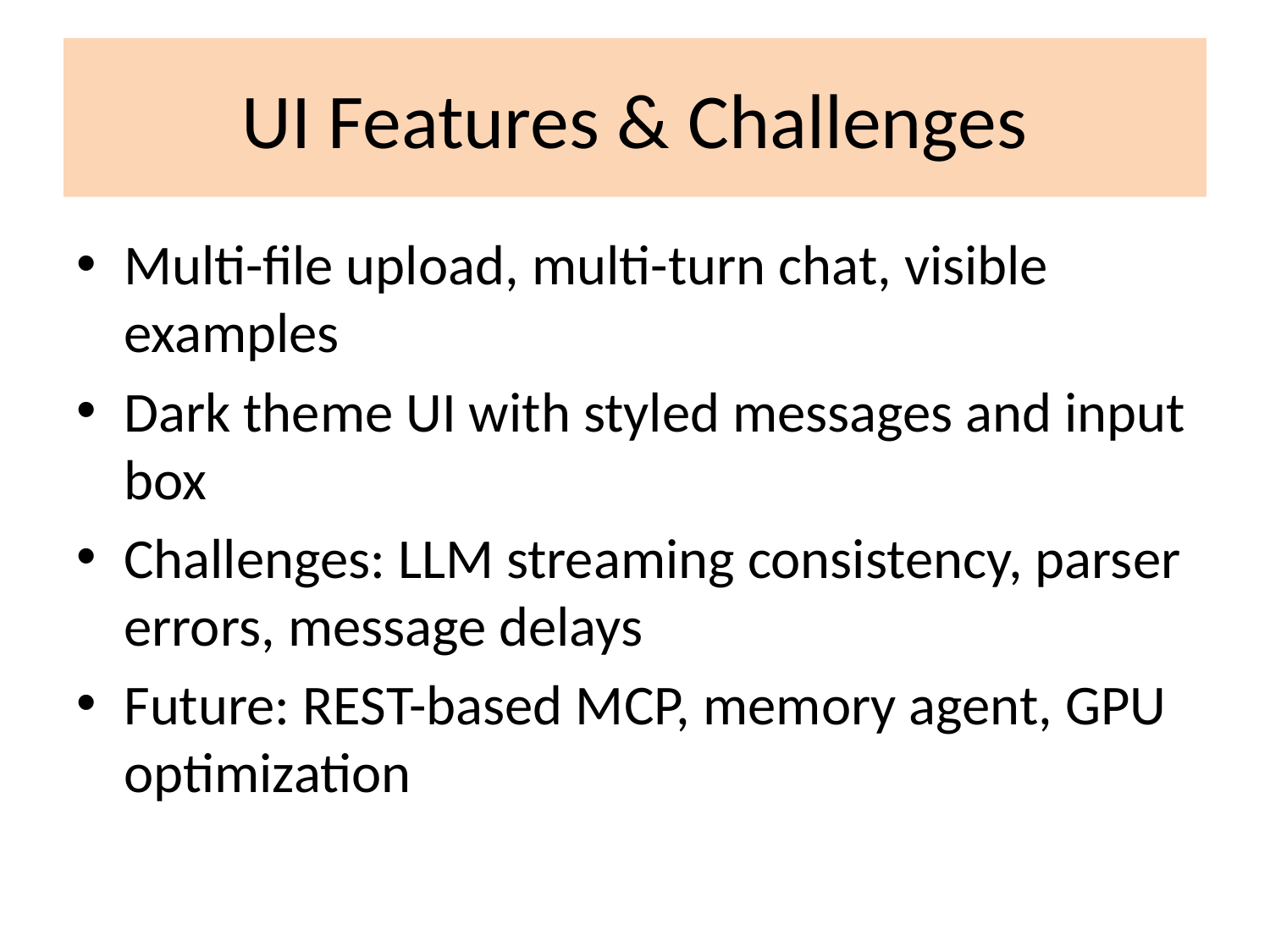

# UI Features & Challenges
Multi-file upload, multi-turn chat, visible examples
Dark theme UI with styled messages and input box
Challenges: LLM streaming consistency, parser errors, message delays
Future: REST-based MCP, memory agent, GPU optimization